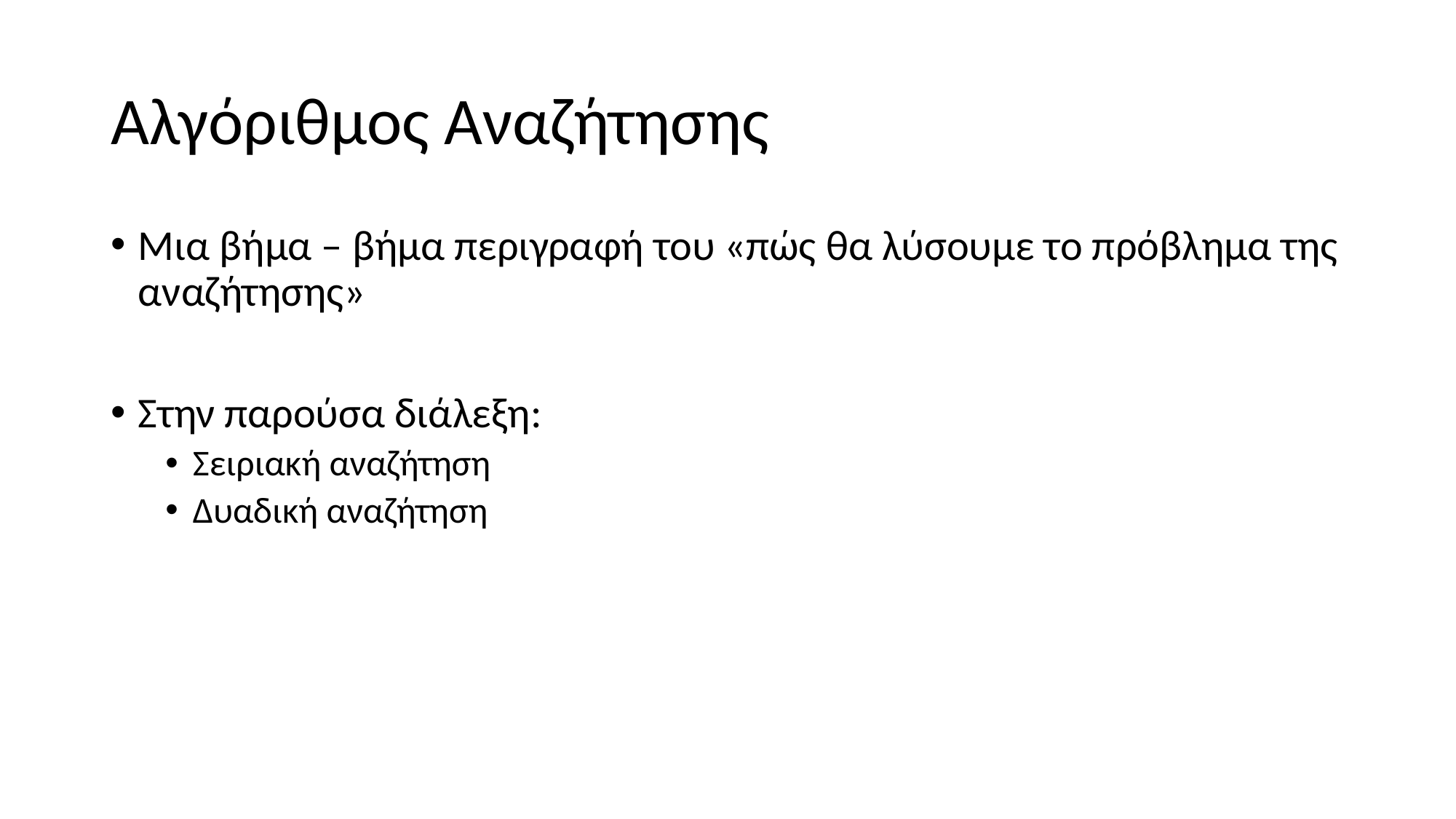

# Αλγόριθμος Αναζήτησης
Μια βήμα – βήμα περιγραφή του «πώς θα λύσουμε το πρόβλημα της αναζήτησης»

Στην παρούσα διάλεξη:
Σειριακή αναζήτηση
Δυαδική αναζήτηση